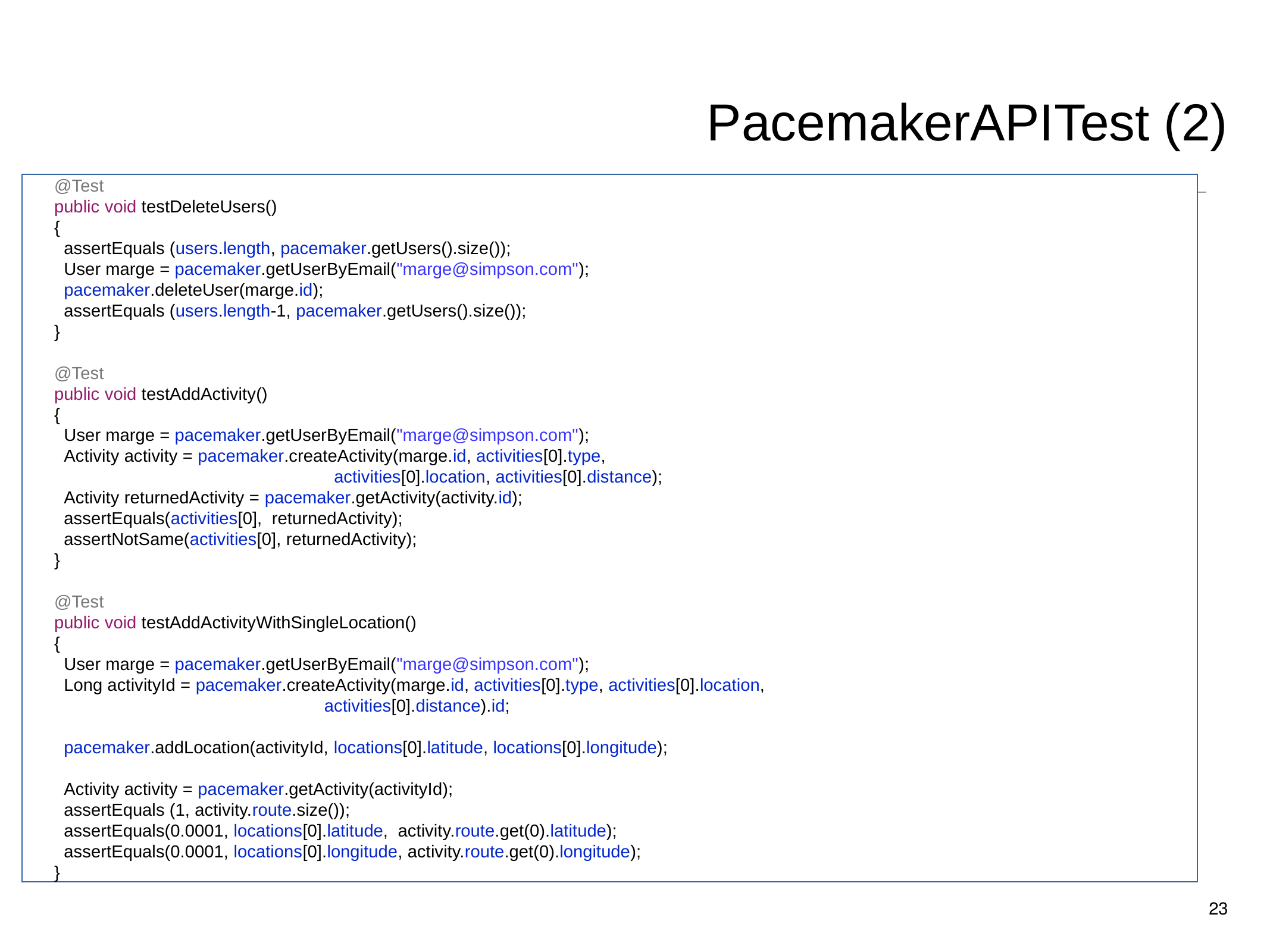

# PacemakerAPITest (2)
  @Test
  public void testDeleteUsers()
  {
    assertEquals (users.length, pacemaker.getUsers().size());
    User marge = pacemaker.getUserByEmail("marge@simpson.com");
    pacemaker.deleteUser(marge.id);
    assertEquals (users.length-1, pacemaker.getUsers().size());
  }

  @Test
  public void testAddActivity()
  {
    User marge = pacemaker.getUserByEmail("marge@simpson.com");
    Activity activity = pacemaker.createActivity(marge.id, activities[0].type,
                                                           activities[0].location, activities[0].distance);
    Activity returnedActivity = pacemaker.getActivity(activity.id);
    assertEquals(activities[0],  returnedActivity);
    assertNotSame(activities[0], returnedActivity);
  }

  @Test
  public void testAddActivityWithSingleLocation()
  {
    User marge = pacemaker.getUserByEmail("marge@simpson.com");
    Long activityId = pacemaker.createActivity(marge.id, activities[0].type, activities[0].location,
                                                         activities[0].distance).id;

    pacemaker.addLocation(activityId, locations[0].latitude, locations[0].longitude);

    Activity activity = pacemaker.getActivity(activityId);
    assertEquals (1, activity.route.size());
    assertEquals(0.0001, locations[0].latitude,  activity.route.get(0).latitude);
    assertEquals(0.0001, locations[0].longitude, activity.route.get(0).longitude);
  }
23